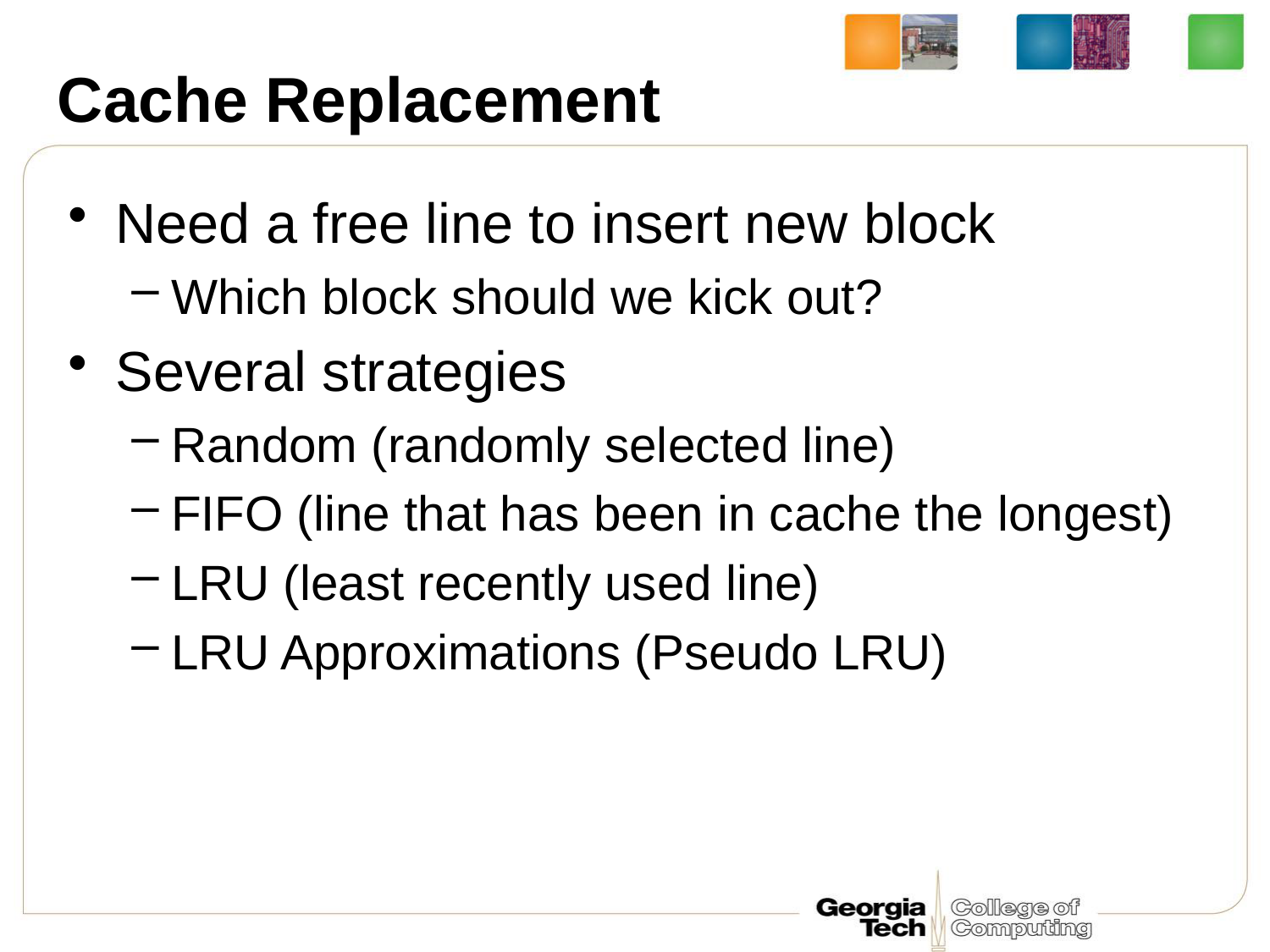

# Cache Replacement
Need a free line to insert new block
Which block should we kick out?
Several strategies
Random (randomly selected line)
FIFO (line that has been in cache the longest)
LRU (least recently used line)
LRU Approximations (Pseudo LRU)